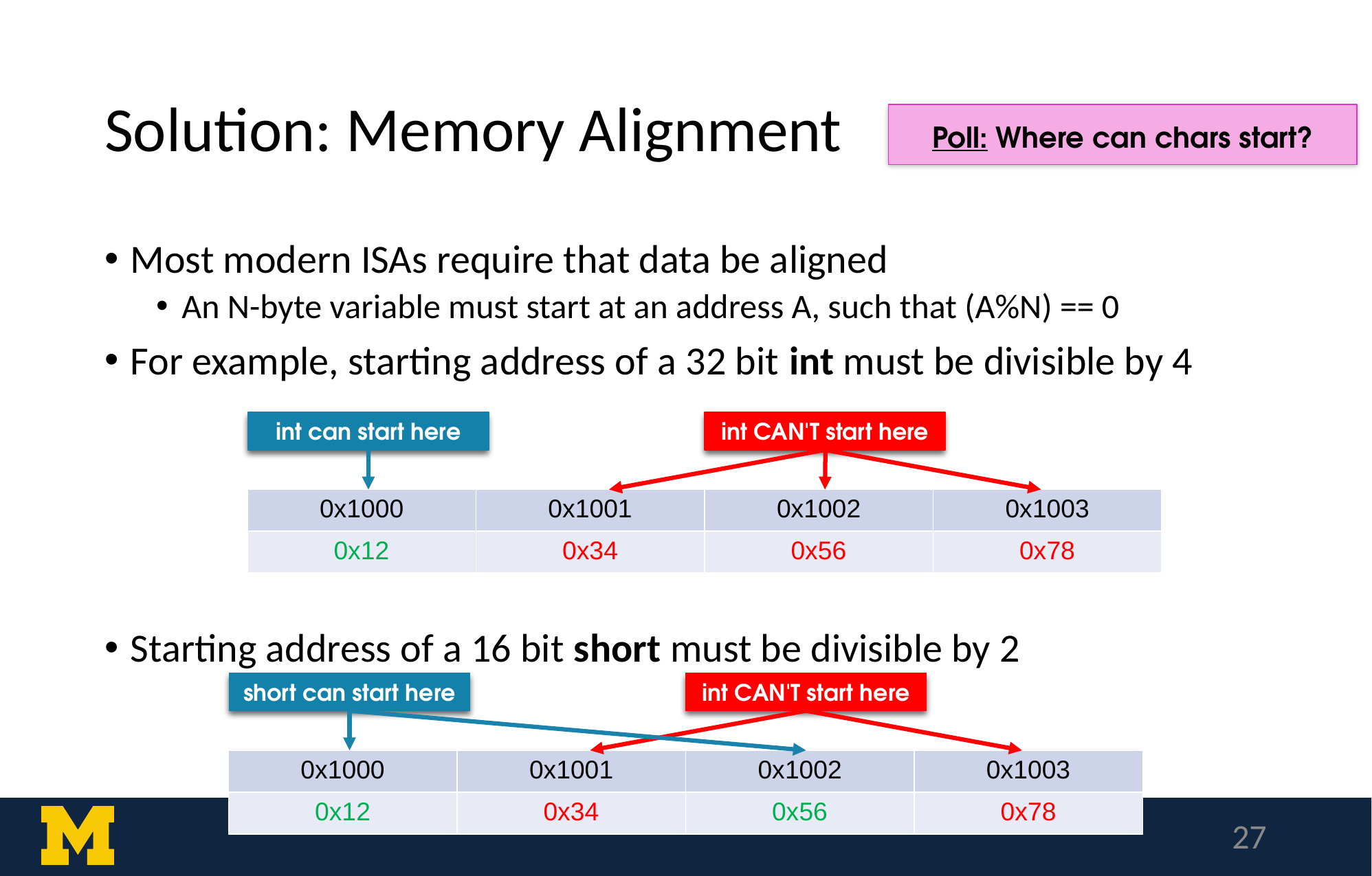

# Solution: Memory Alignment
Poll: Where can chars start?

Most modern ISAs require that data be aligned
An N-byte variable must start at an address A, such that (A%N) == 0
For example, starting address of a 32 bit int must be divisible by 4

Starting address of a 16 bit short must be divisible by 2
int can start here
int CAN'T start here
| 0x1000 | 0x1001 | 0x1002 | 0x1003 |
| --- | --- | --- | --- |
| 0x12 | 0x34 | 0x56 | 0x78 |
short can start here
int CAN'T start here
| 0x1000 | 0x1001 | 0x1002 | 0x1003 |
| --- | --- | --- | --- |
| 0x12 | 0x34 | 0x56 | 0x78 |
27